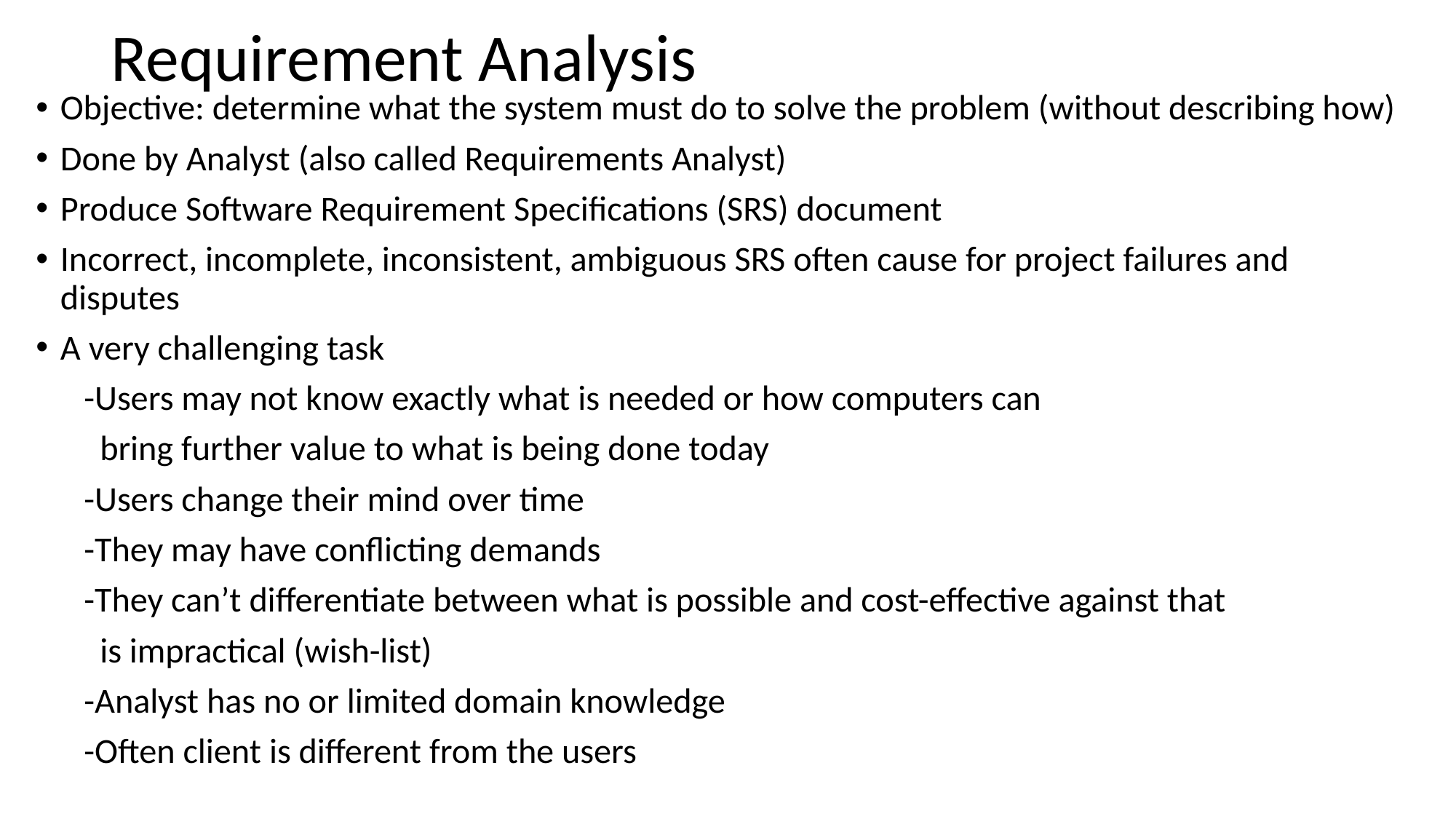

# Requirement Analysis
Objective: determine what the system must do to solve the problem (without describing how)
Done by Analyst (also called Requirements Analyst)
Produce Software Requirement Specifications (SRS) document
Incorrect, incomplete, inconsistent, ambiguous SRS often cause for project failures and disputes
A very challenging task
      -Users may not know exactly what is needed or how computers can
        bring further value to what is being done today
      -Users change their mind over time
      -They may have conflicting demands
      -They can’t differentiate between what is possible and cost-effective against that
        is impractical (wish-list)
      -Analyst has no or limited domain knowledge
      -Often client is different from the users